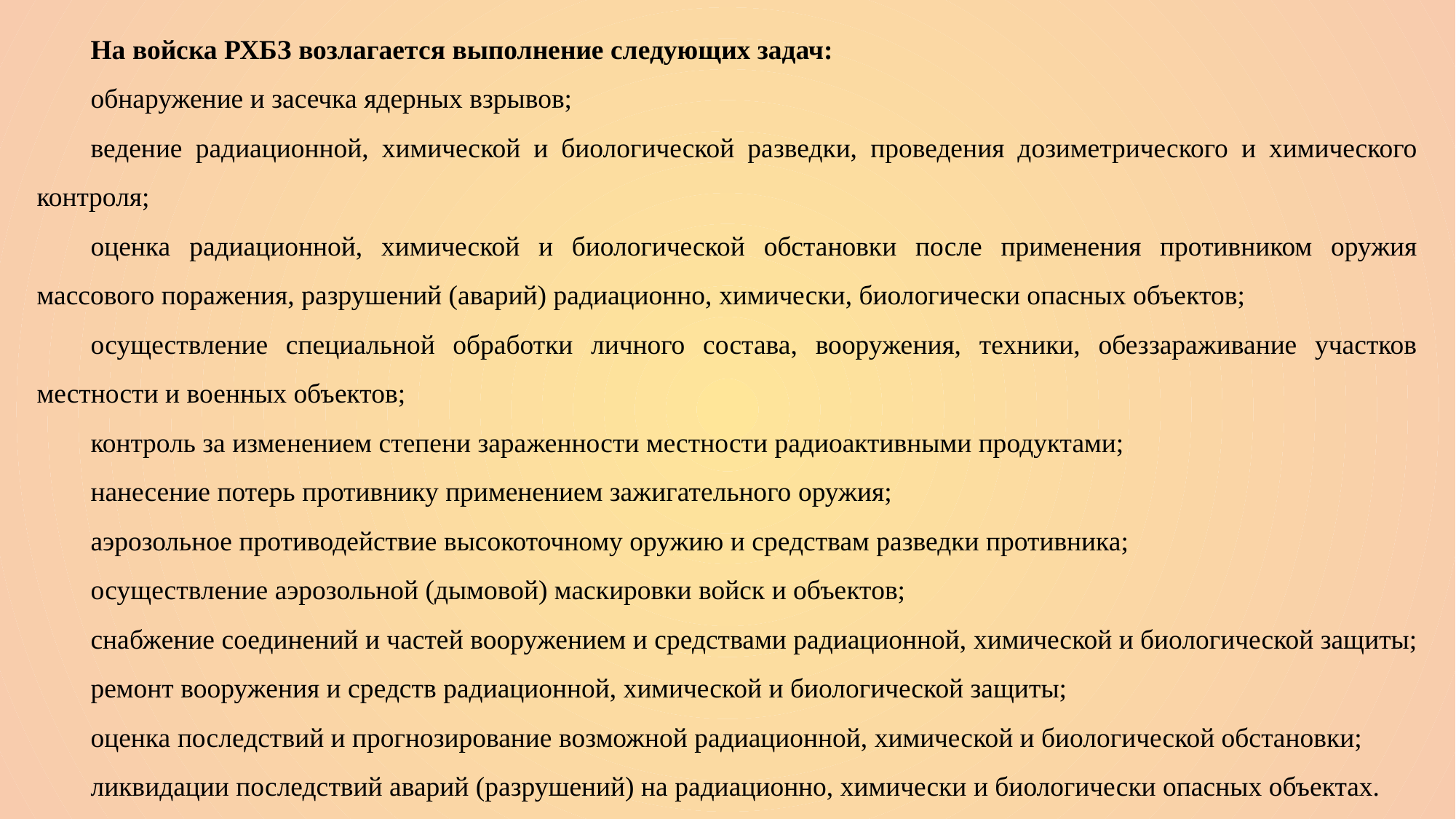

На войска РХБЗ возлагается выполнение следующих задач:
обнаружение и засечка ядерных взрывов;
ведение радиационной, химической и биологической разведки, проведения дозиметрического и химического контроля;
оценка радиационной, химической и биологической обстановки после применения противником оружия массового поражения, разрушений (аварий) радиационно, химически, биологически опасных объектов;
осуществление специальной обработки личного состава, вооружения, техники, обеззараживание участков местности и военных объектов;
контроль за изменением степени зараженности местности радиоактивными продуктами;
нанесение потерь противнику применением зажигательного оружия;
аэрозольное противодействие высокоточному оружию и средствам разведки противника;
осуществление аэрозольной (дымовой) маскировки войск и объектов;
снабжение соединений и частей вооружением и средствами радиационной, химической и биологической защиты;
ремонт вооружения и средств радиационной, химической и биологической защиты;
оценка последствий и прогнозирование возможной радиационной, химической и биологической обстановки;
ликвидации последствий аварий (разрушений) на радиационно, химически и биологически опасных объектах.